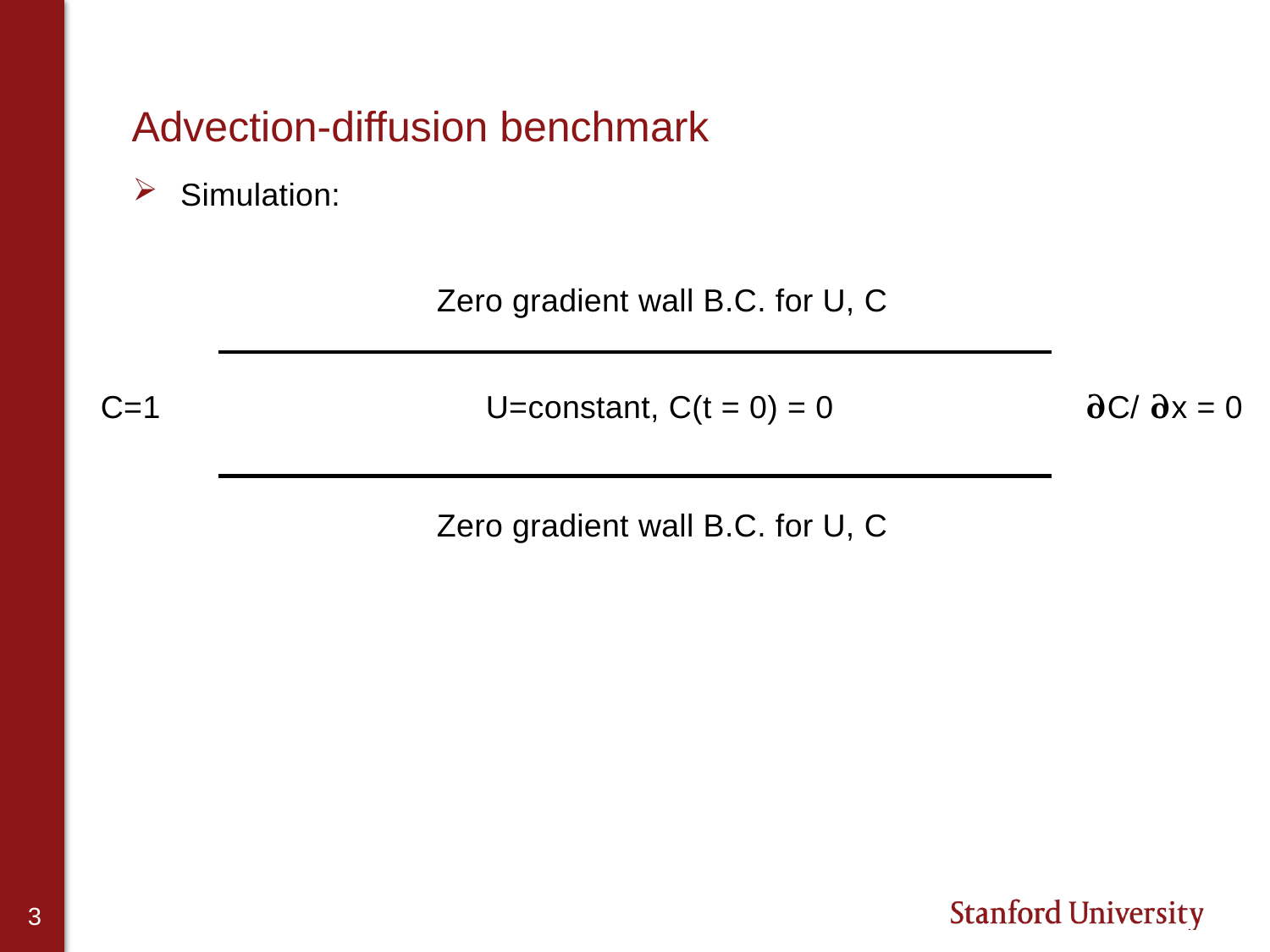

# Advection-diffusion benchmark
Simulation:
Zero gradient wall B.C. for U, C
𝛛C/ 𝛛x = 0
C=1
U=constant, C(t = 0) = 0
Zero gradient wall B.C. for U, C
3